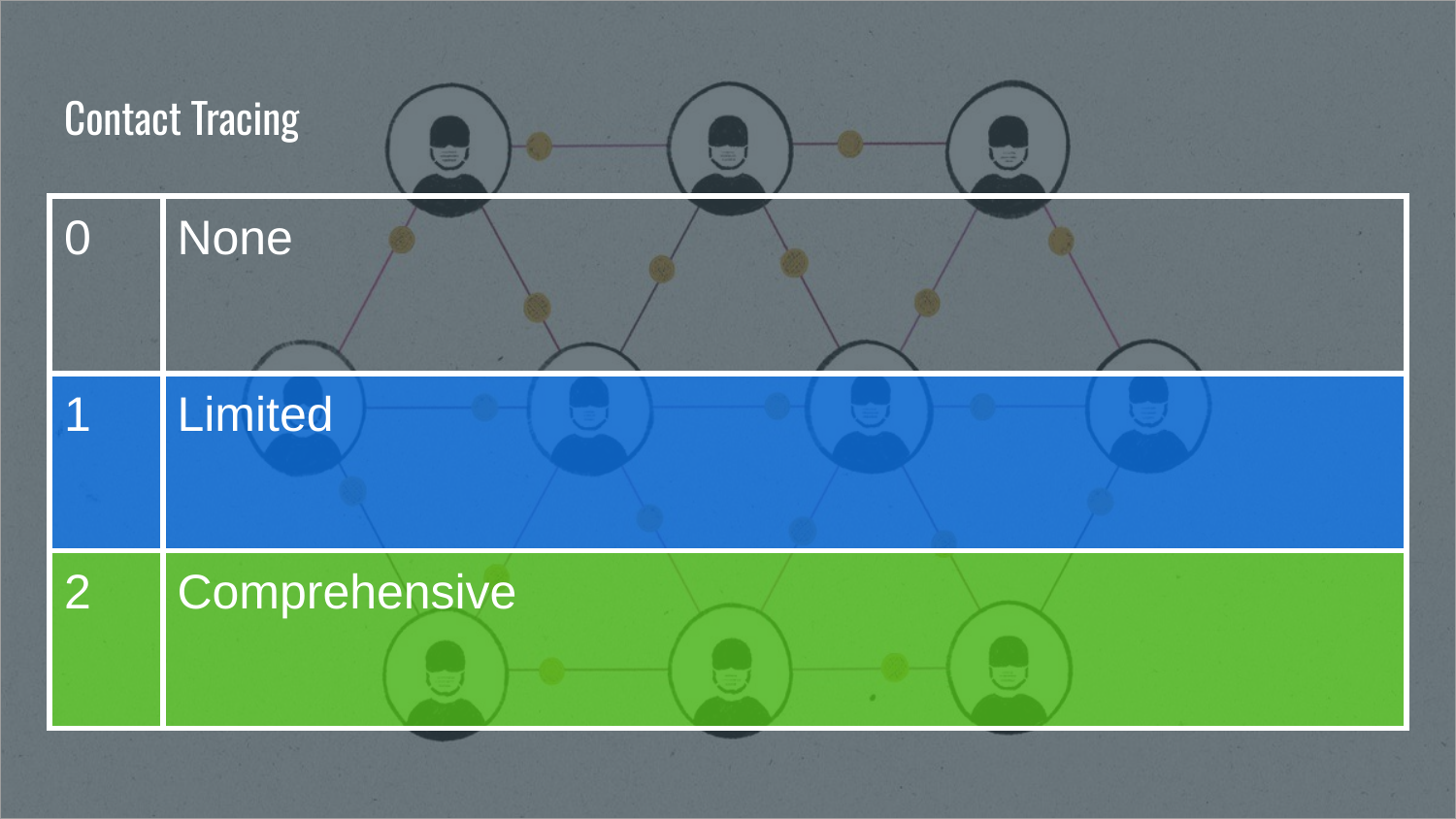

# Contact Tracing
| 0 | None |
| --- | --- |
| 1 | Limited |
| 2 | Comprehensive |